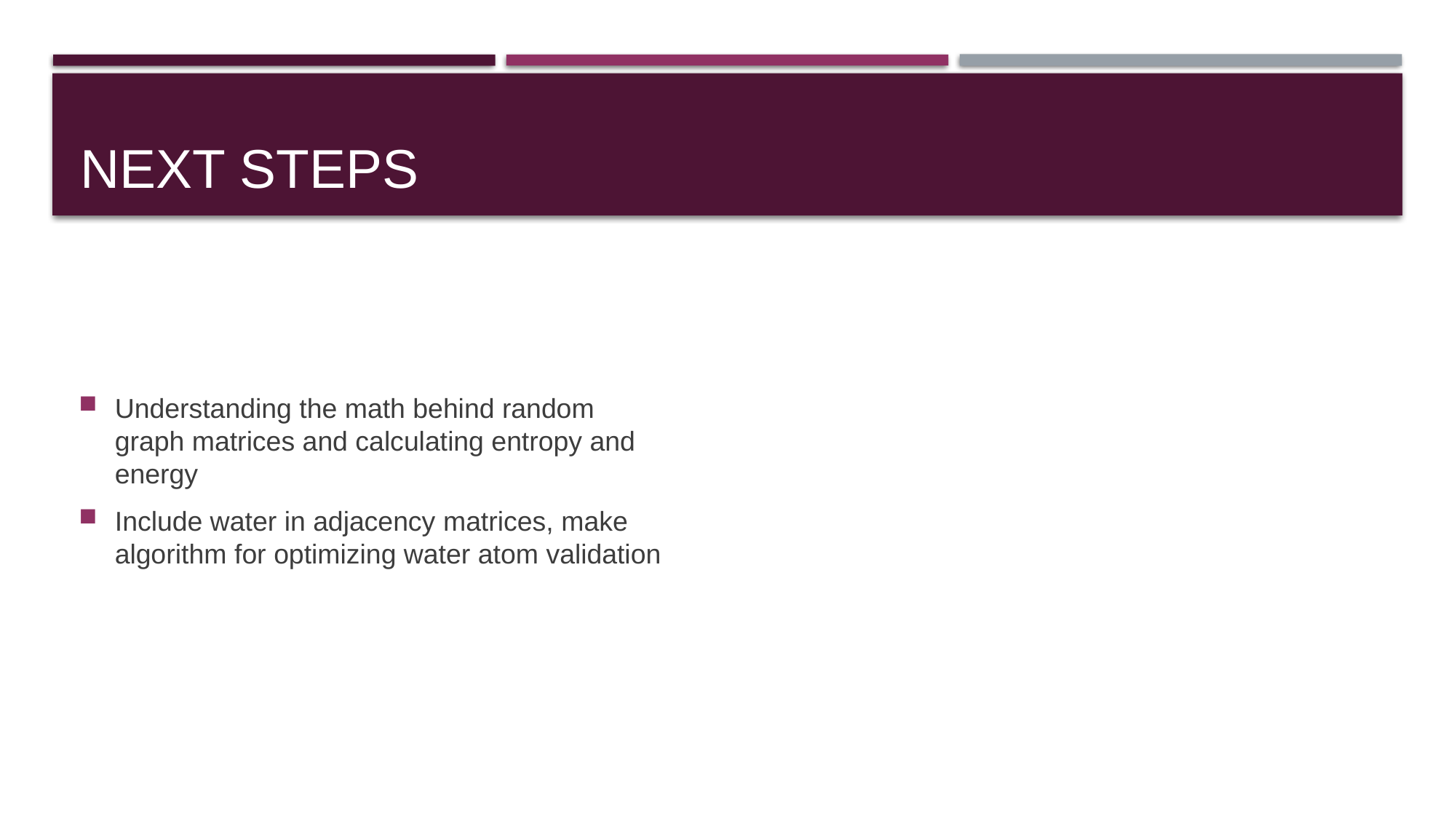

# Next steps
Understanding the math behind random graph matrices and calculating entropy and energy
Include water in adjacency matrices, make algorithm for optimizing water atom validation